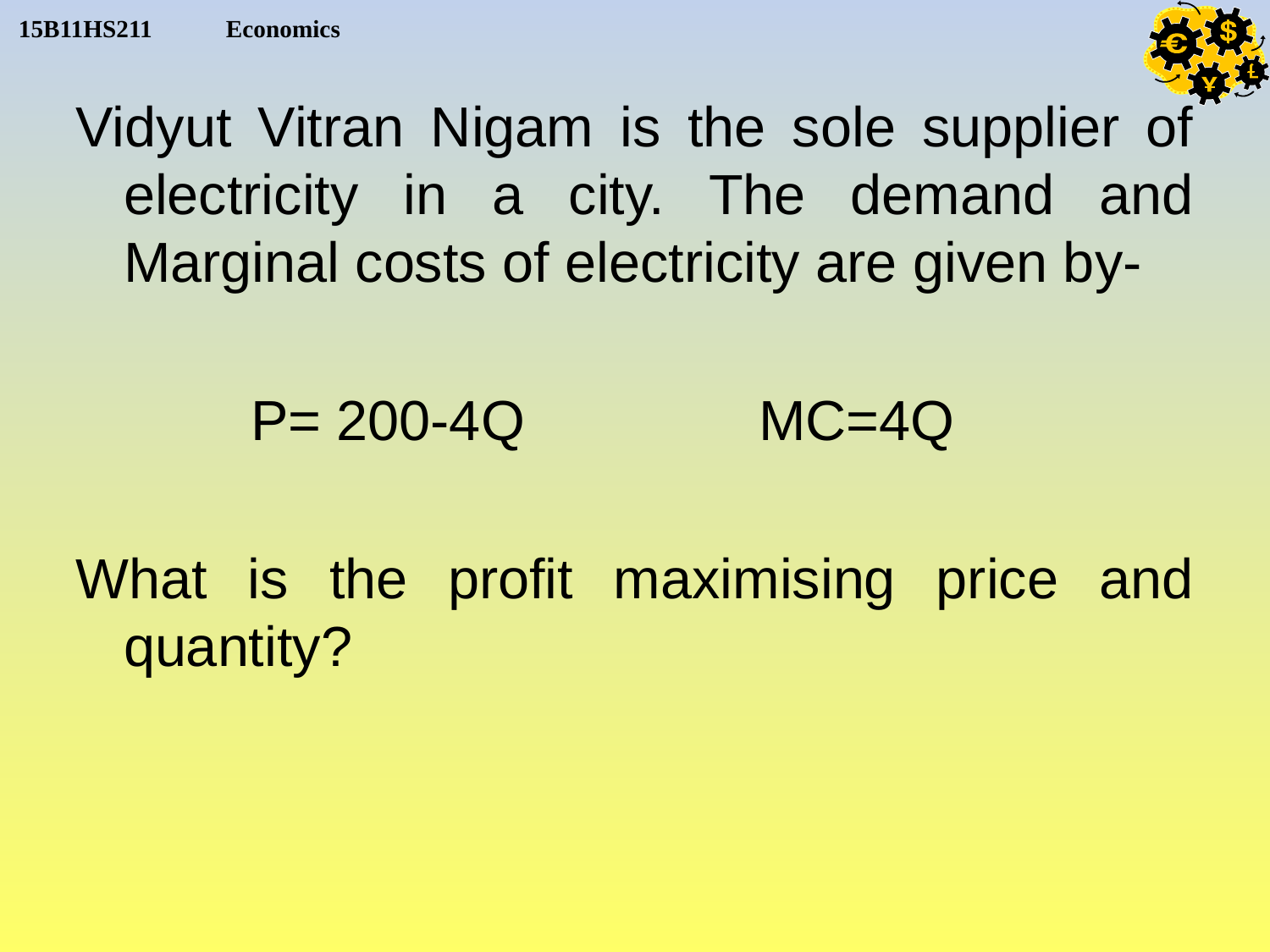

Vidyut Vitran Nigam is the sole supplier of electricity in a city. The demand and Marginal costs of electricity are given by-

		P= 200-4Q		MC=4Q

What is the profit maximising price and quantity?